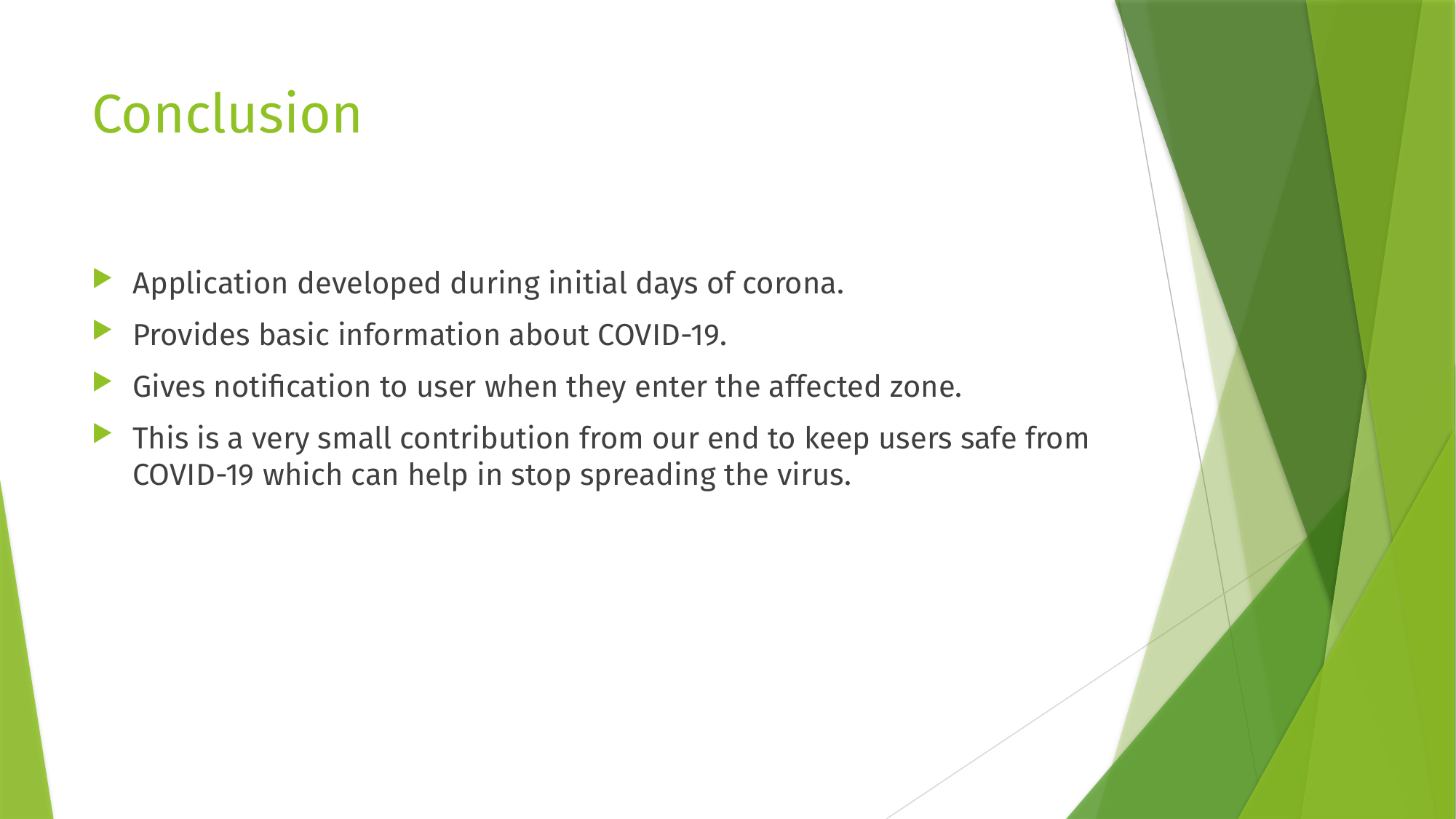

# Conclusion
Application developed during initial days of corona.
Provides basic information about COVID-19.
Gives notification to user when they enter the affected zone.
This is a very small contribution from our end to keep users safe from COVID-19 which can help in stop spreading the virus.